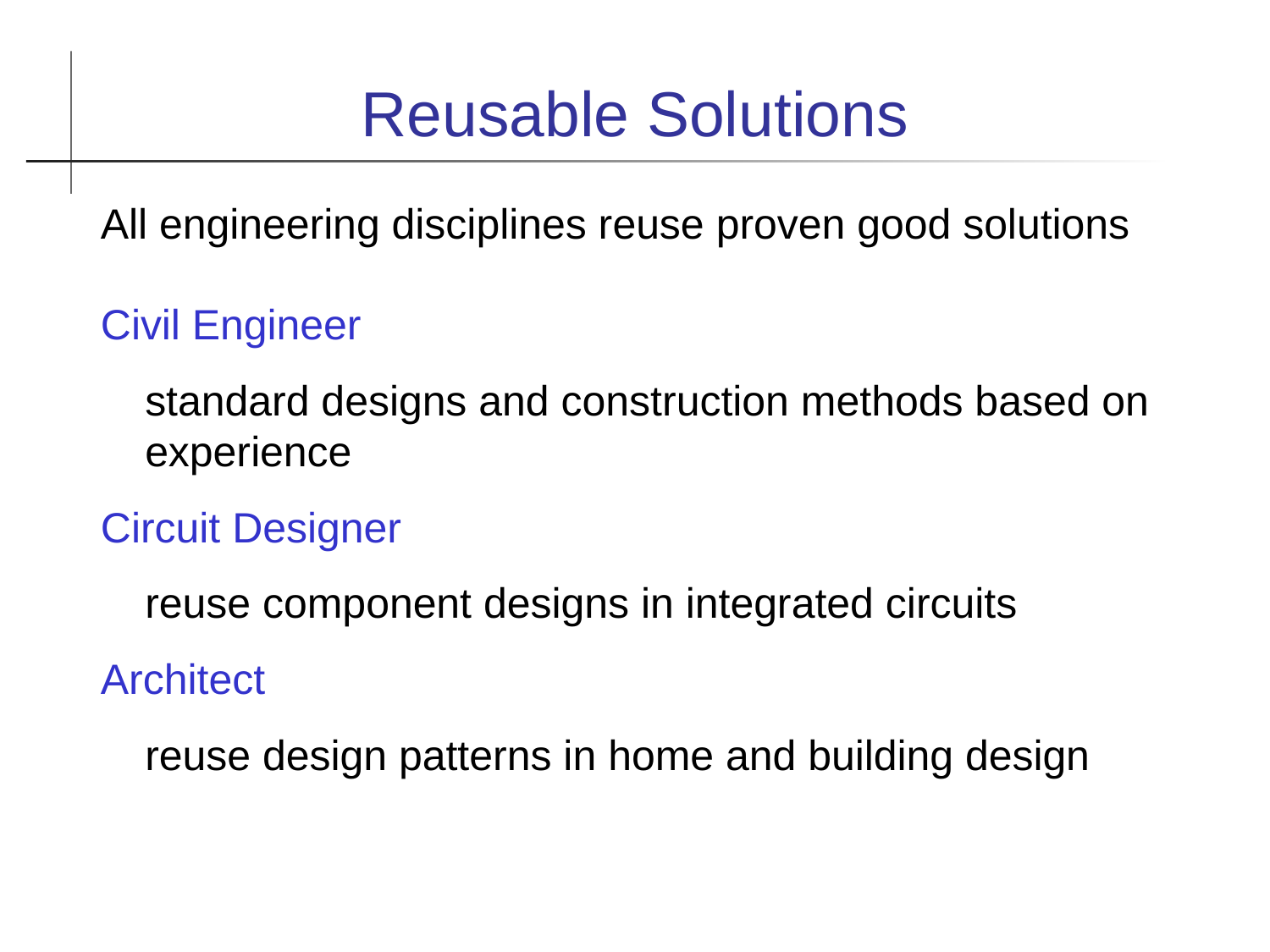

Reusable Solutions
All engineering disciplines reuse proven good solutions
Civil Engineer
	standard designs and construction methods based on experience
Circuit Designer
	reuse component designs in integrated circuits
Architect
	reuse design patterns in home and building design